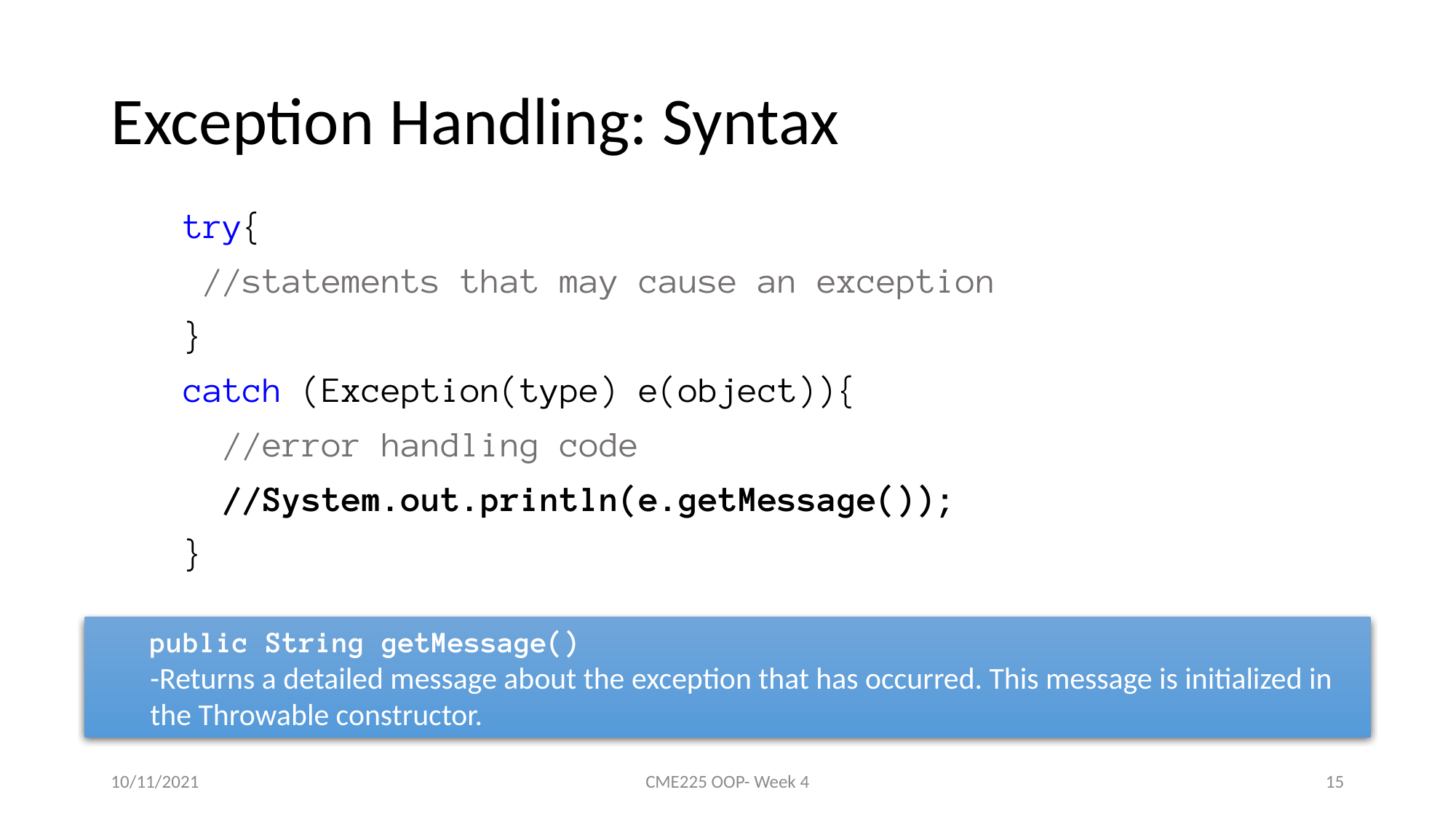

# Exception Handling: Syntax
try{
 //statements that may cause an exception
}
catch (Exception(type) e(object))‏{
  //error handling code
  //System.out.println(e.getMessage());
}
public String getMessage()
-Returns a detailed message about the exception that has occurred. This message is initialized in the Throwable constructor.
10/11/2021
CME225 OOP- Week 4
15